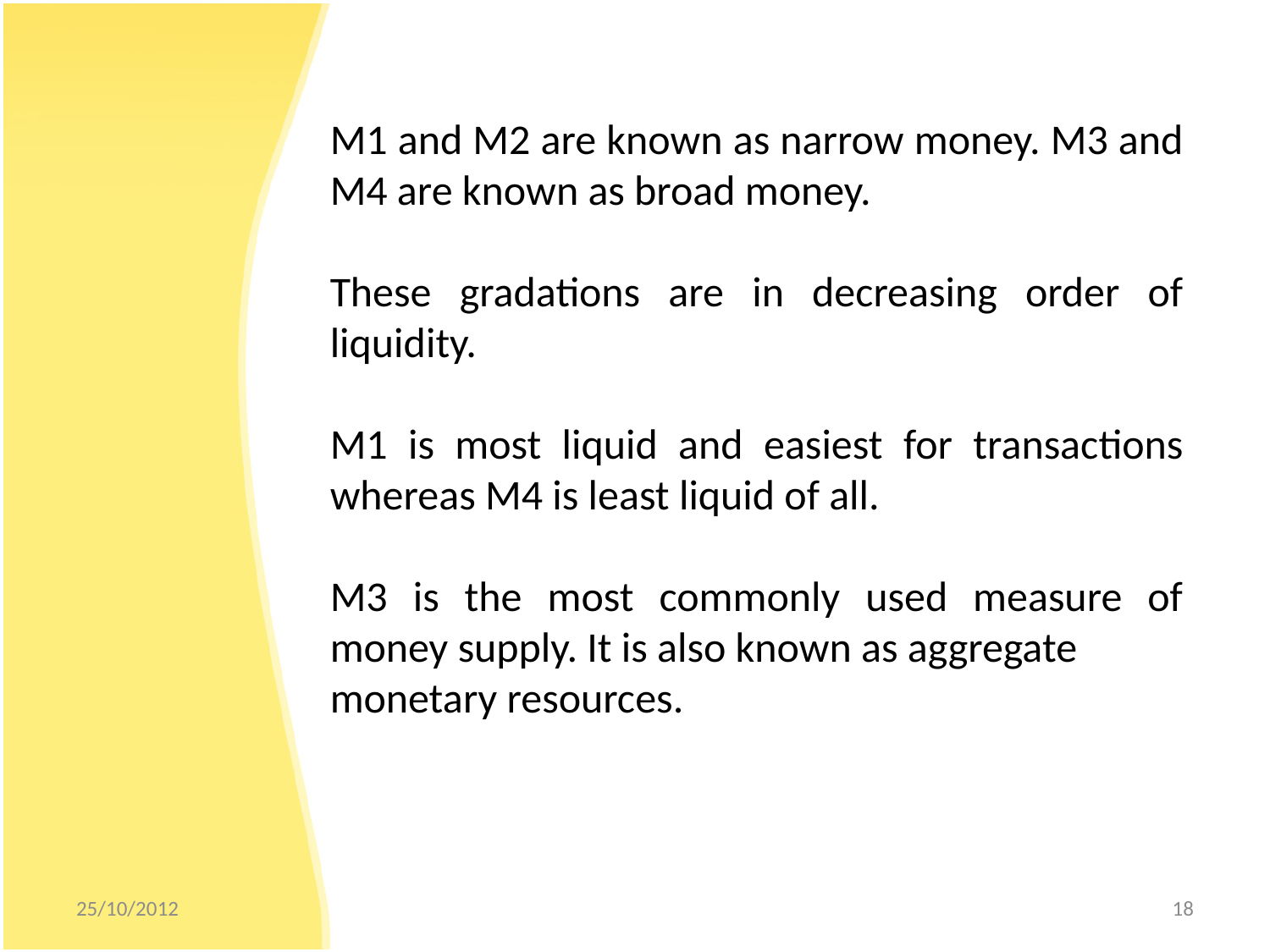

M1 and M2 are known as narrow money. M3 and M4 are known as broad money.

These gradations are in decreasing order of liquidity.

M1 is most liquid and easiest for transactions whereas M4 is least liquid of all.

M3 is the most commonly used measure of money supply. It is also known as aggregate
monetary resources.
25/10/2012
18